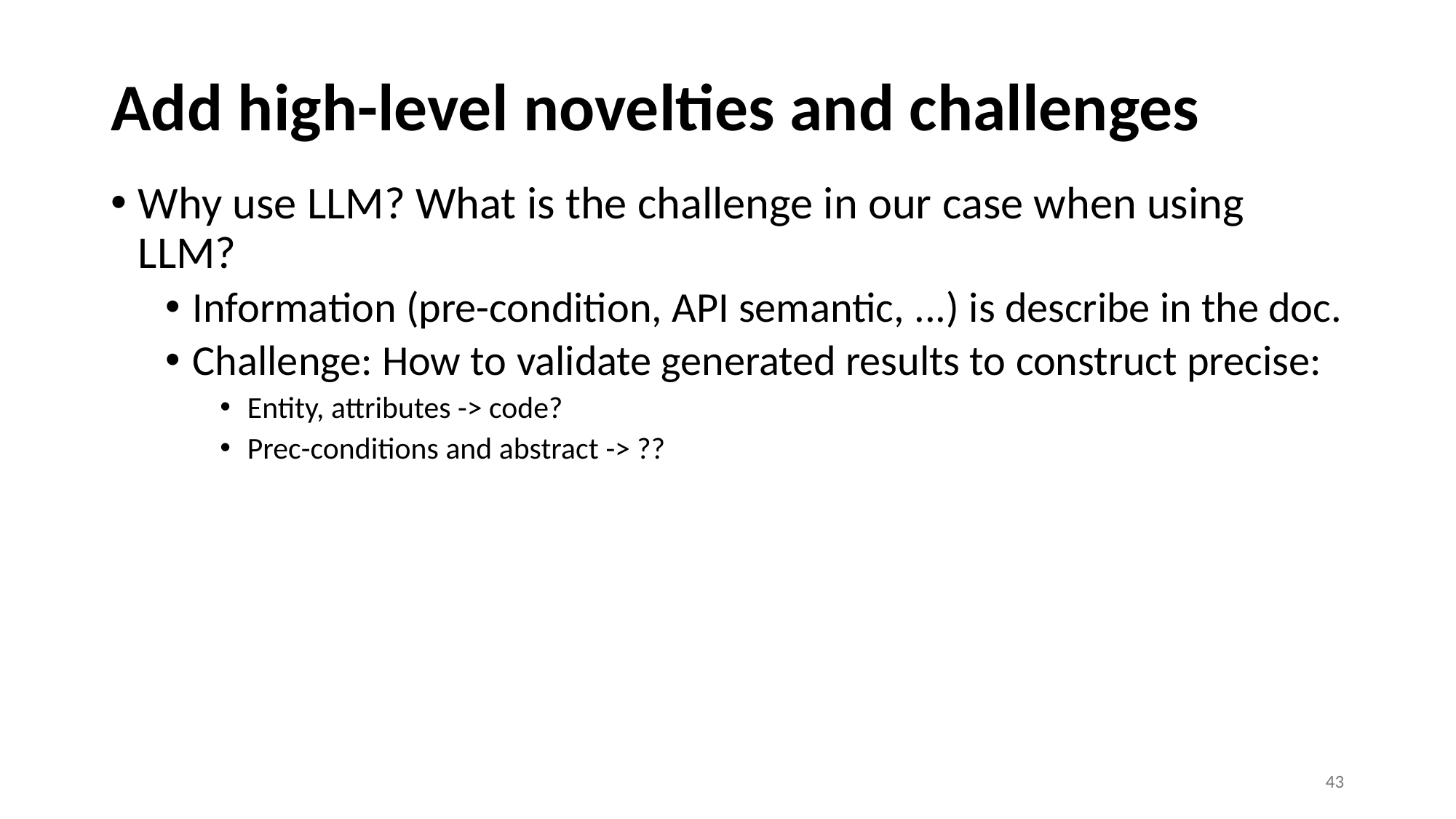

# Add high-level novelties and challenges
Why use LLM? What is the challenge in our case when using LLM?
Information (pre-condition, API semantic, ...) is describe in the doc.
Challenge: How to validate generated results to construct precise:
Entity, attributes -> code?
Prec-conditions and abstract -> ??
43